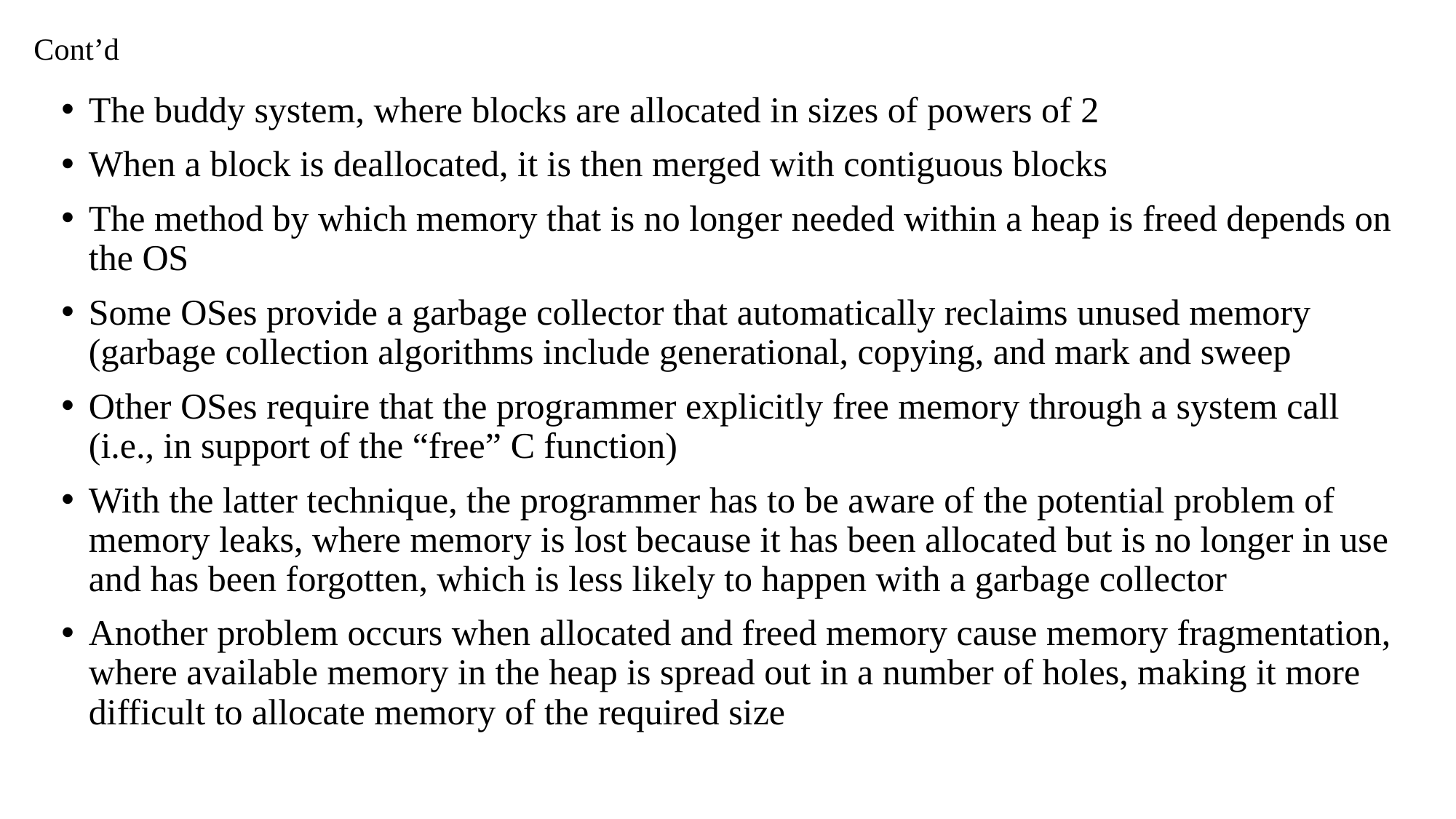

# Cont’d
The buddy system, where blocks are allocated in sizes of powers of 2
When a block is deallocated, it is then merged with contiguous blocks
The method by which memory that is no longer needed within a heap is freed depends on the OS
Some OSes provide a garbage collector that automatically reclaims unused memory (garbage collection algorithms include generational, copying, and mark and sweep
Other OSes require that the programmer explicitly free memory through a system call (i.e., in support of the “free” C function)
With the latter technique, the programmer has to be aware of the potential problem of memory leaks, where memory is lost because it has been allocated but is no longer in use and has been forgotten, which is less likely to happen with a garbage collector
Another problem occurs when allocated and freed memory cause memory fragmentation, where available memory in the heap is spread out in a number of holes, making it more difficult to allocate memory of the required size